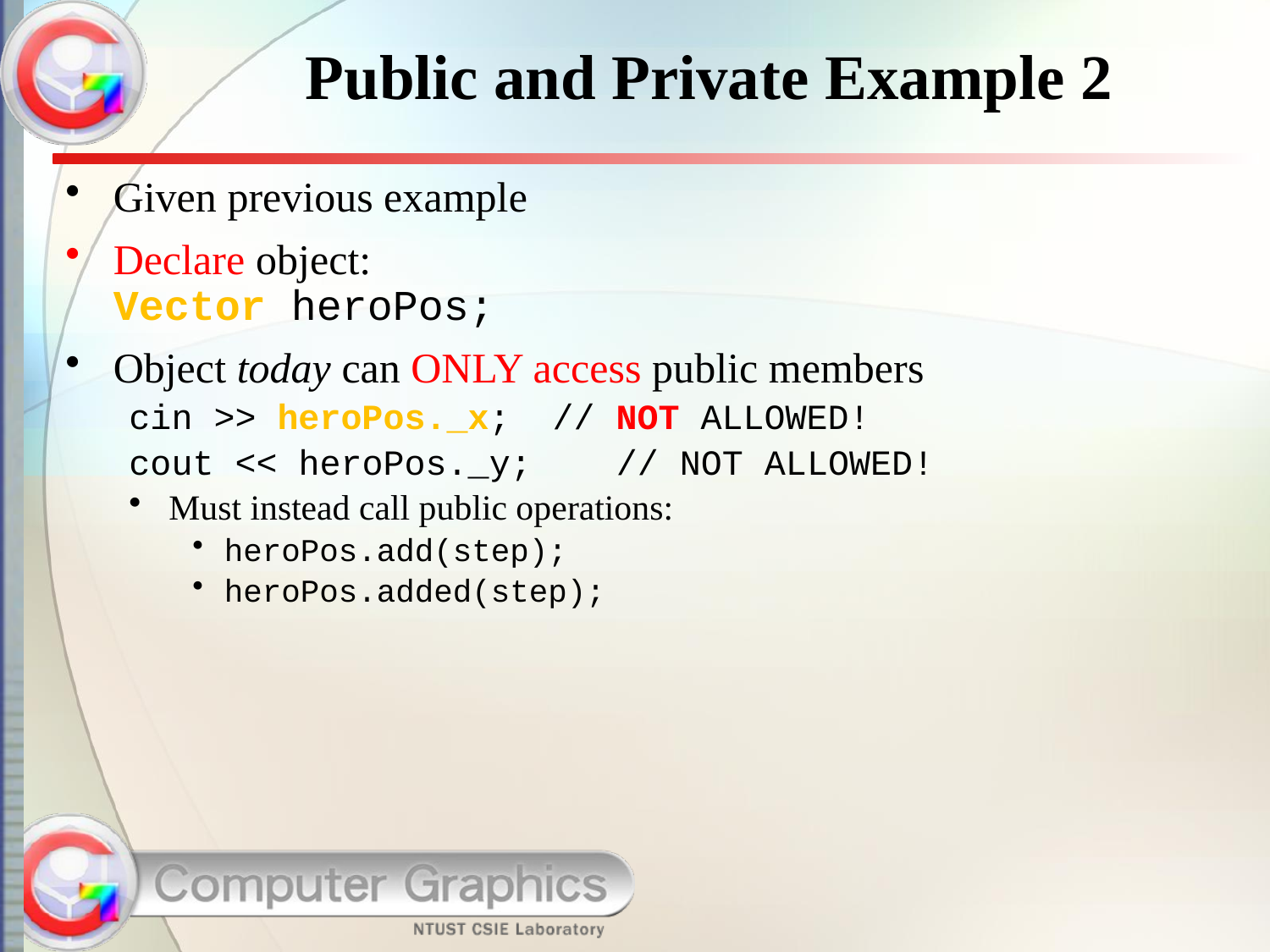

# Public and Private Example 2
Given previous example
Declare object:
Vector heroPos;
Object today can ONLY access public members
cin >> heroPos._x;  // NOT ALLOWED!
cout << heroPos._y;    // NOT ALLOWED!
Must instead call public operations:
heroPos.add(step);
heroPos.added(step);